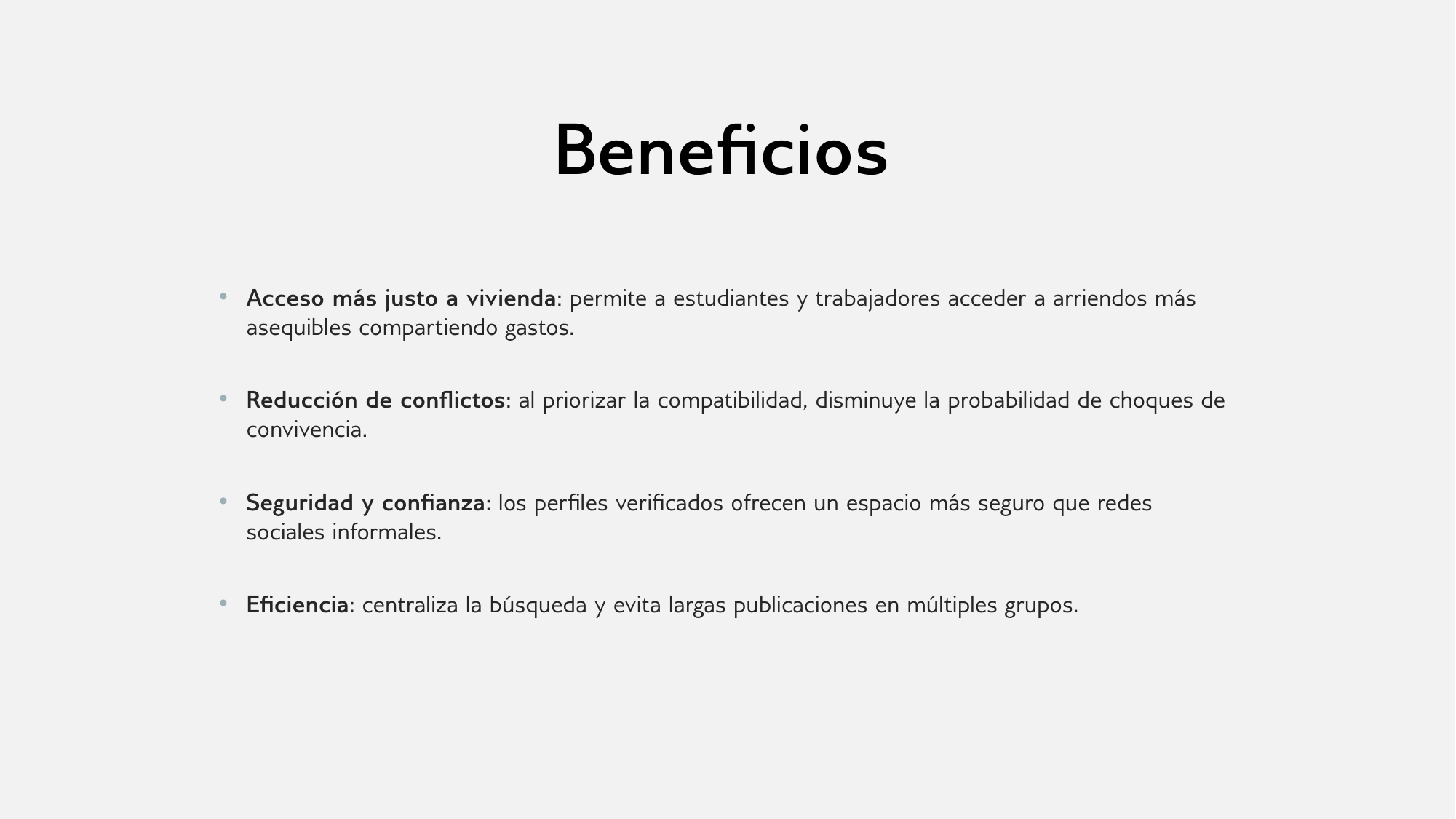

Beneficios
Acceso más justo a vivienda: permite a estudiantes y trabajadores acceder a arriendos más asequibles compartiendo gastos.
Reducción de conflictos: al priorizar la compatibilidad, disminuye la probabilidad de choques de convivencia.
Seguridad y confianza: los perfiles verificados ofrecen un espacio más seguro que redes sociales informales.
Eficiencia: centraliza la búsqueda y evita largas publicaciones en múltiples grupos.